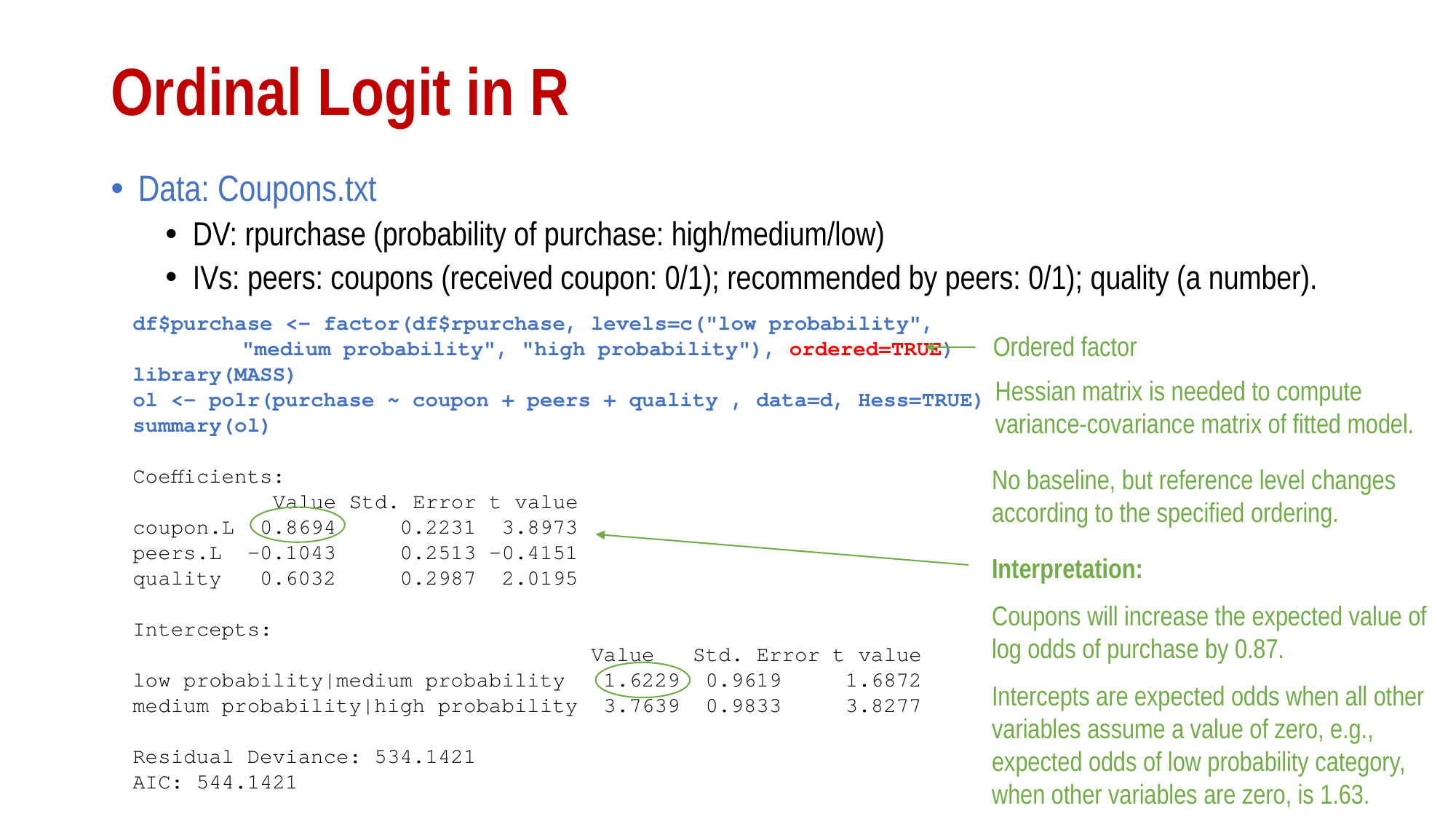

# Ordinal Logit in R
Data: Coupons.txt
DV: rpurchase (probability of purchase: high/medium/low)
IVs: peers: coupons (received coupon: 0/1); recommended by peers: 0/1); quality (a number).
df$purchase <- factor(df$rpurchase, levels=c("low probability",
	"medium probability", "high probability"), ordered=TRUE)
library(MASS)
ol <- polr(purchase ~ coupon + peers + quality , data=d, Hess=TRUE)
summary(ol)

Coefficients:
           Value Std. Error t value
coupon.L  0.8694     0.2231  3.8973
peers.L  -0.1043     0.2513 -0.4151
quality   0.6032     0.2987  2.0195

Intercepts:
                                    Value   Std. Error t value
low probability|medium probability   1.6229  0.9619     1.6872
medium probability|high probability  3.7639  0.9833     3.8277

Residual Deviance: 534.1421
AIC: 544.1421
Ordered factor
Hessian matrix is needed to compute
variance-covariance matrix of fitted model.
No baseline, but reference level changes according to the specified ordering.

Interpretation:

Coupons will increase the expected value of log odds of purchase by 0.87.

Intercepts are expected odds when all other variables assume a value of zero, e.g., expected odds of low probability category, when other variables are zero, is 1.63.